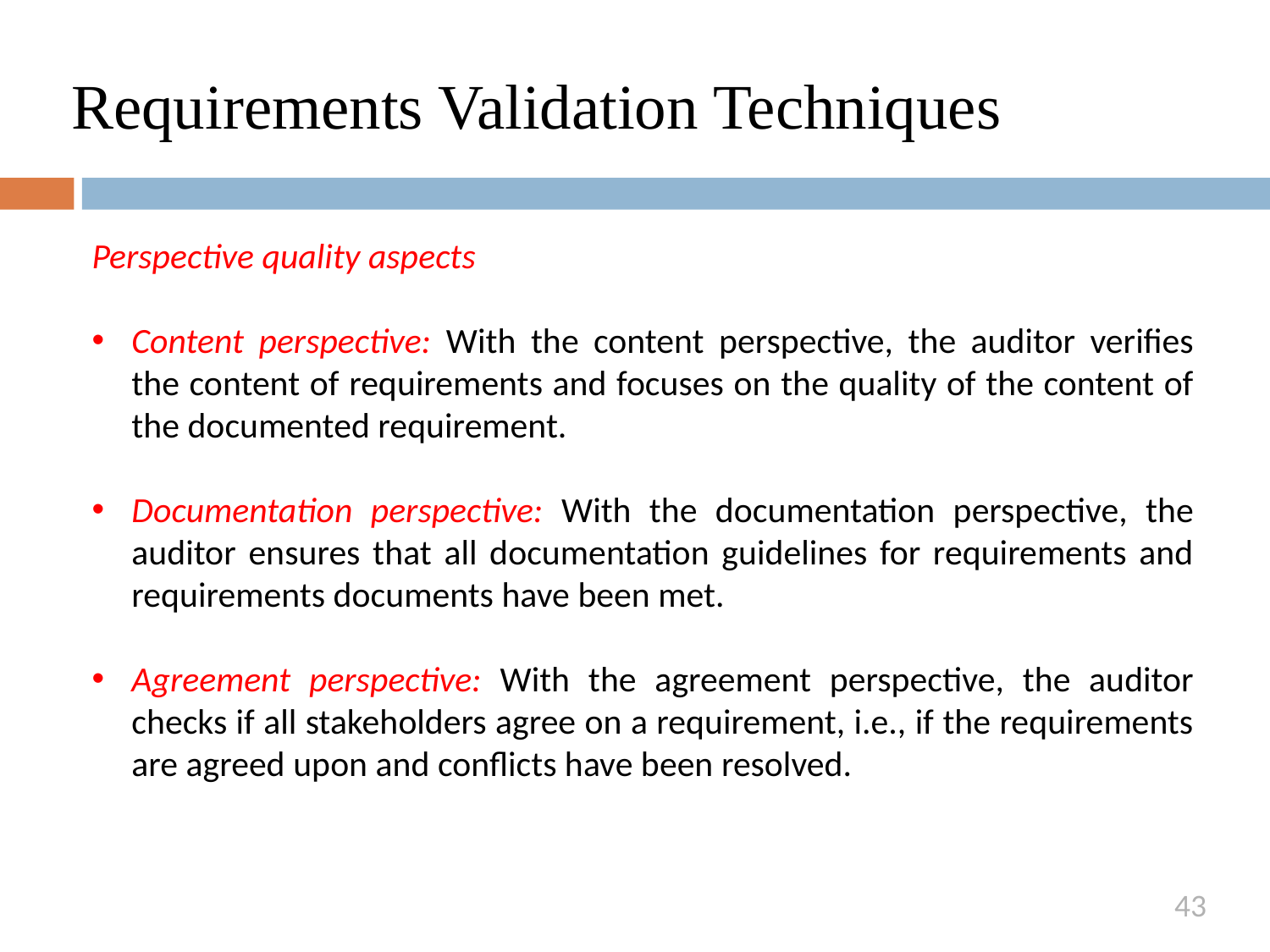

# Requirements Validation Techniques
Perspective quality aspects

Content perspective: With the content perspective, the auditor verifies the content of requirements and focuses on the quality of the content of the documented requirement.

Documentation perspective: With the documentation perspective, the auditor ensures that all documentation guidelines for requirements and requirements documents have been met.

Agreement perspective: With the agreement perspective, the auditor checks if all stakeholders agree on a requirement, i.e., if the requirements are agreed upon and conflicts have been resolved.
43